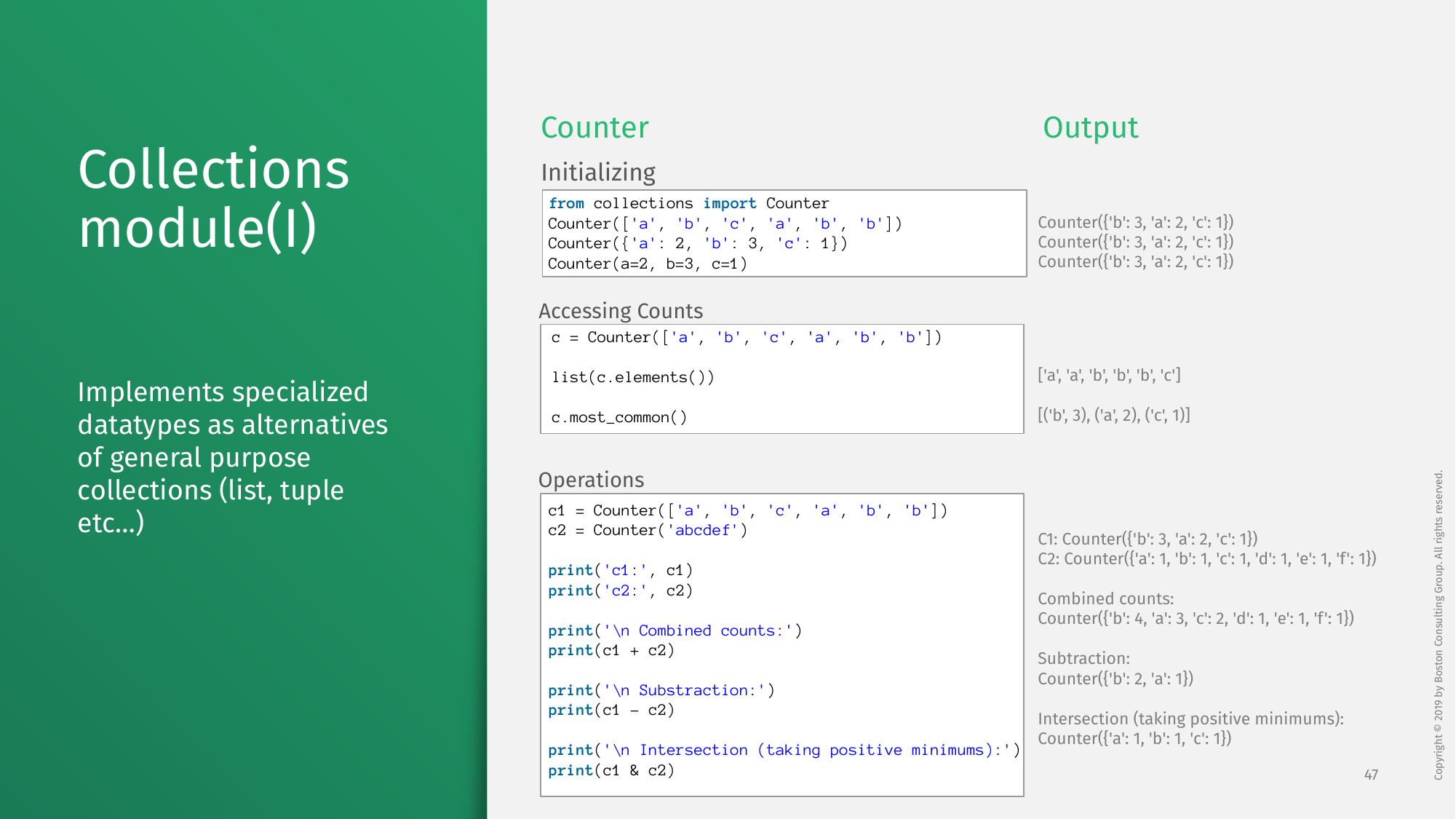

Counter
Output
# Collections module(I)
Initializing
from collections import Counter
Counter(['a', 'b', 'c', 'a', 'b', 'b'])
Counter({'a': 2, 'b': 3, 'c': 1})
Counter(a=2, b=3, c=1)

Counter({'b': 3, 'a': 2, 'c': 1})
Counter({'b': 3, 'a': 2, 'c': 1})
Counter({'b': 3, 'a': 2, 'c': 1})
Accessing Counts
c = Counter(['a', 'b', 'c', 'a', 'b', 'b'])

list(c.elements())

c.most_common()

['a', 'a', 'b', 'b', 'b', 'c']
[('b', 3), ('a', 2), ('c', 1)]
Implements specialized datatypes as alternatives of general purpose collections (list, tuple etc…)
Operations
C1: Counter({'b': 3, 'a': 2, 'c': 1})
C2: Counter({'a': 1, 'b': 1, 'c': 1, 'd': 1, 'e': 1, 'f': 1})
Combined counts:
Counter({'b': 4, 'a': 3, 'c': 2, 'd': 1, 'e': 1, 'f': 1})
Subtraction:
Counter({'b': 2, 'a': 1})
Intersection (taking positive minimums):
Counter({'a': 1, 'b': 1, 'c': 1})
c1 = Counter(['a', 'b', 'c', 'a', 'b', 'b'])
c2 = Counter('abcdef')

print('c1:', c1)
print('c2:', c2)

print('\n Combined counts:')
print(c1 + c2)

print('\n Substraction:')
print(c1 - c2)

print('\n Intersection (taking positive minimums):')
print(c1 & c2)